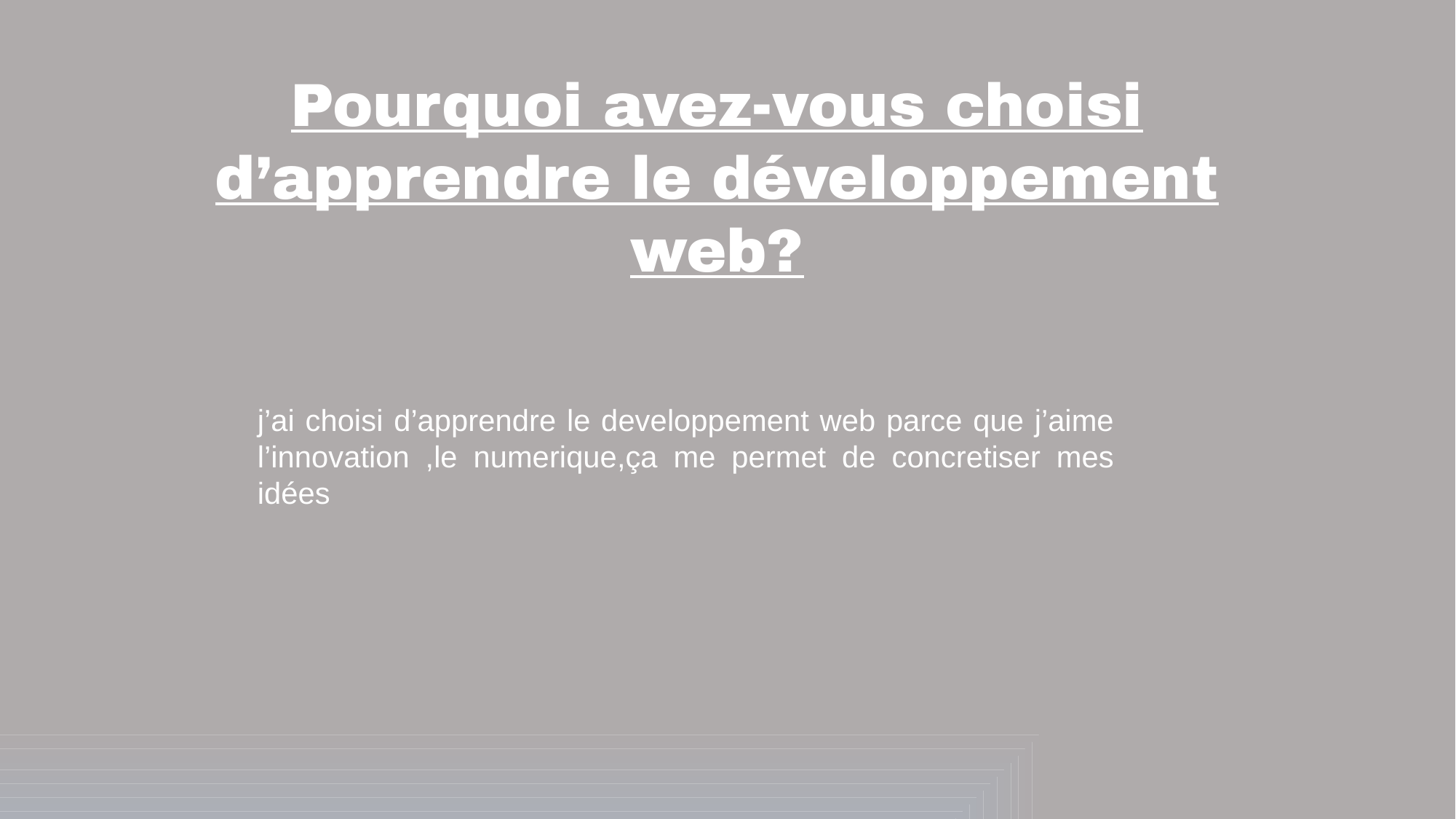

Pourquoi avez-vous choisi d’apprendre le développement web?
j’ai choisi d’apprendre le developpement web parce que j’aime l’innovation ,le numerique,ça me permet de concretiser mes idées